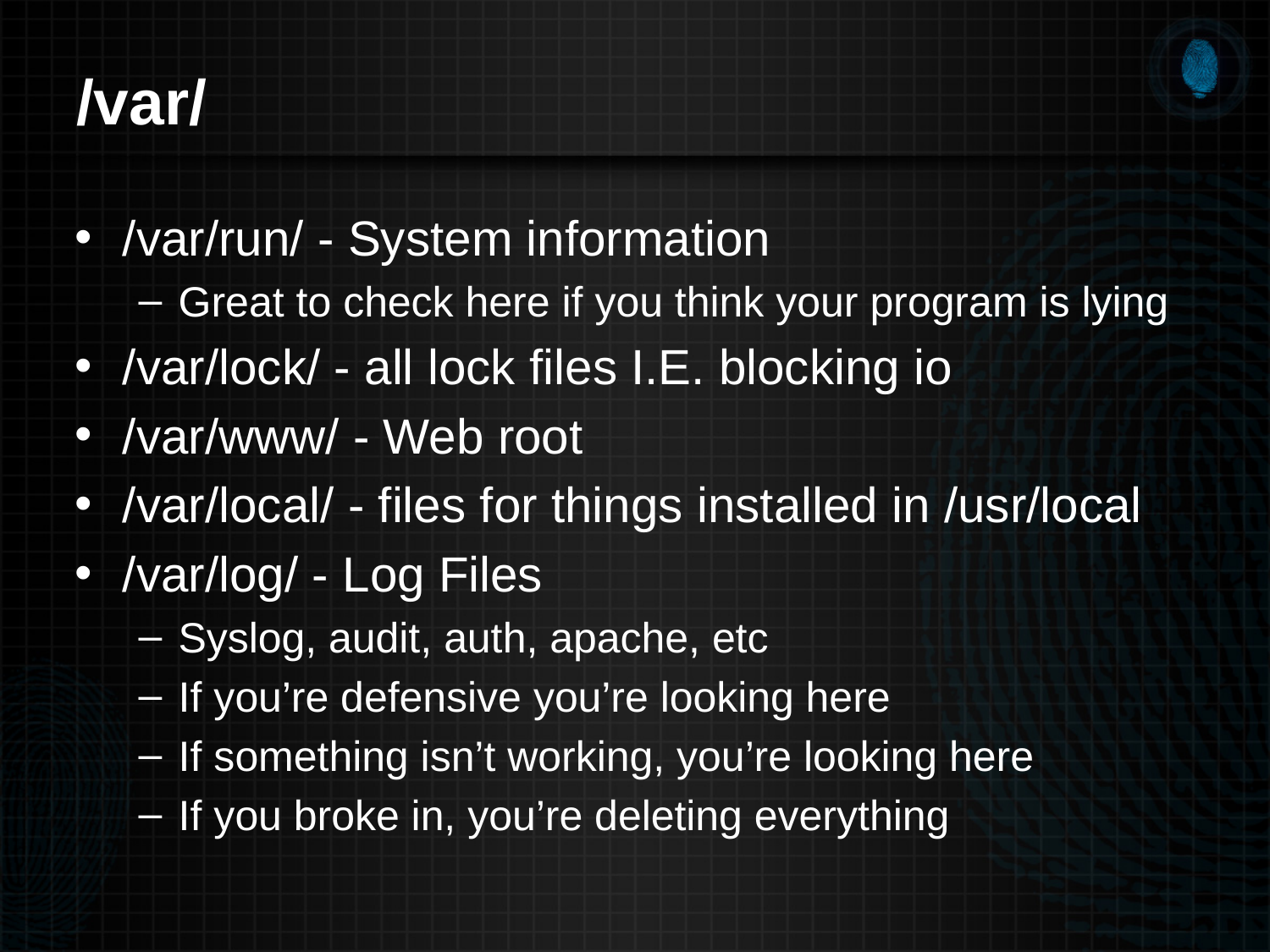

# /var/
/var/run/ - System information
Great to check here if you think your program is lying
/var/lock/ - all lock files I.E. blocking io
/var/www/ - Web root
/var/local/ - files for things installed in /usr/local
/var/log/ - Log Files
Syslog, audit, auth, apache, etc
If you’re defensive you’re looking here
If something isn’t working, you’re looking here
If you broke in, you’re deleting everything